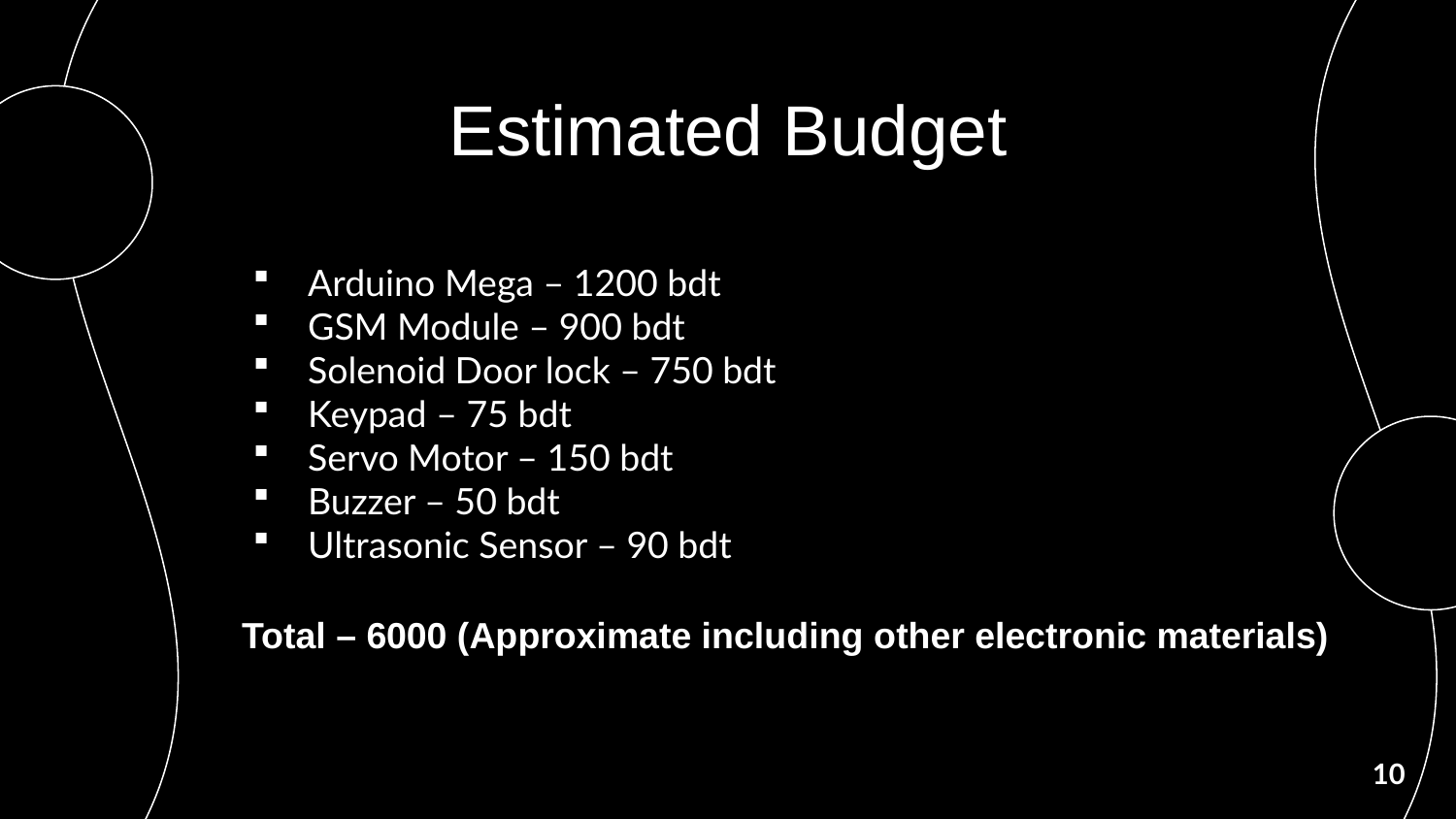

# Estimated Budget
Arduino Mega – 1200 bdt
GSM Module – 900 bdt
Solenoid Door lock – 750 bdt
Keypad – 75 bdt
Servo Motor – 150 bdt
Buzzer – 50 bdt
Ultrasonic Sensor – 90 bdt

Total – 6000 (Approximate including other electronic materials)

10